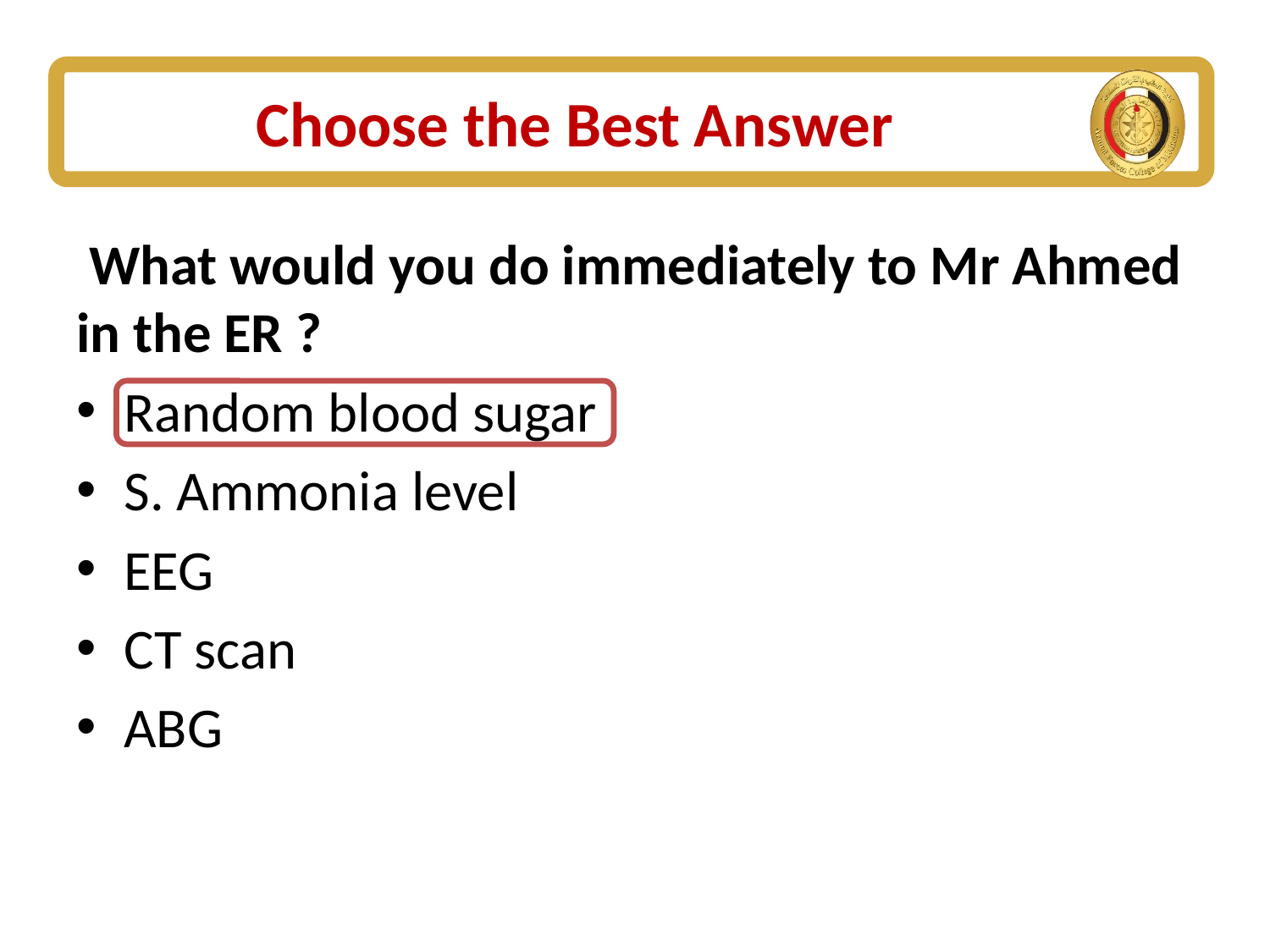

# Choose the Best Answer
 What would you do immediately to Mr Ahmed in the ER ?
Random blood sugar
S. Ammonia level
EEG
CT scan
ABG